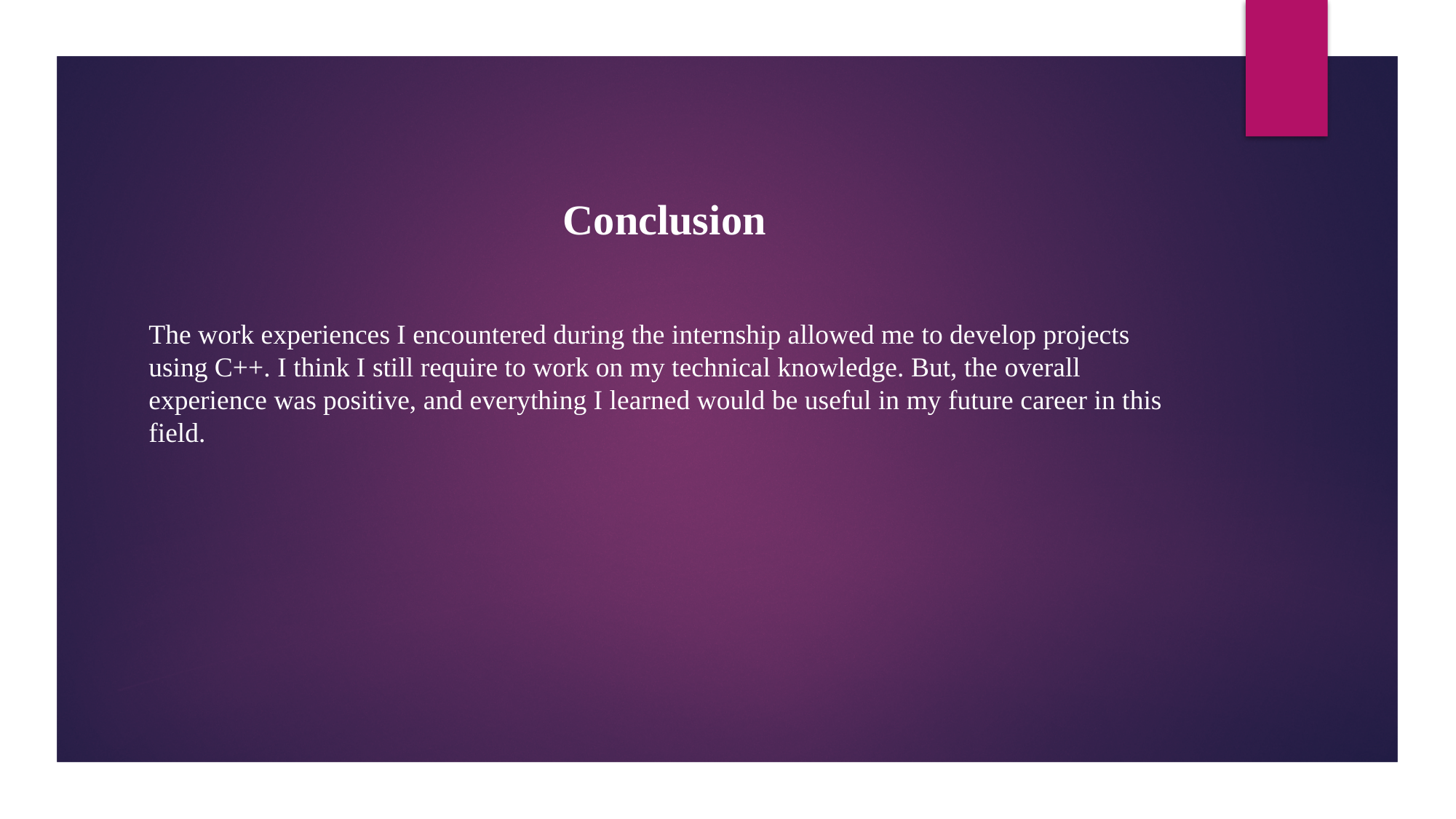

# Conclusion
The work experiences I encountered during the internship allowed me to develop projects using C++. I think I still require to work on my technical knowledge. But, the overall experience was positive, and everything I learned would be useful in my future career in this field.